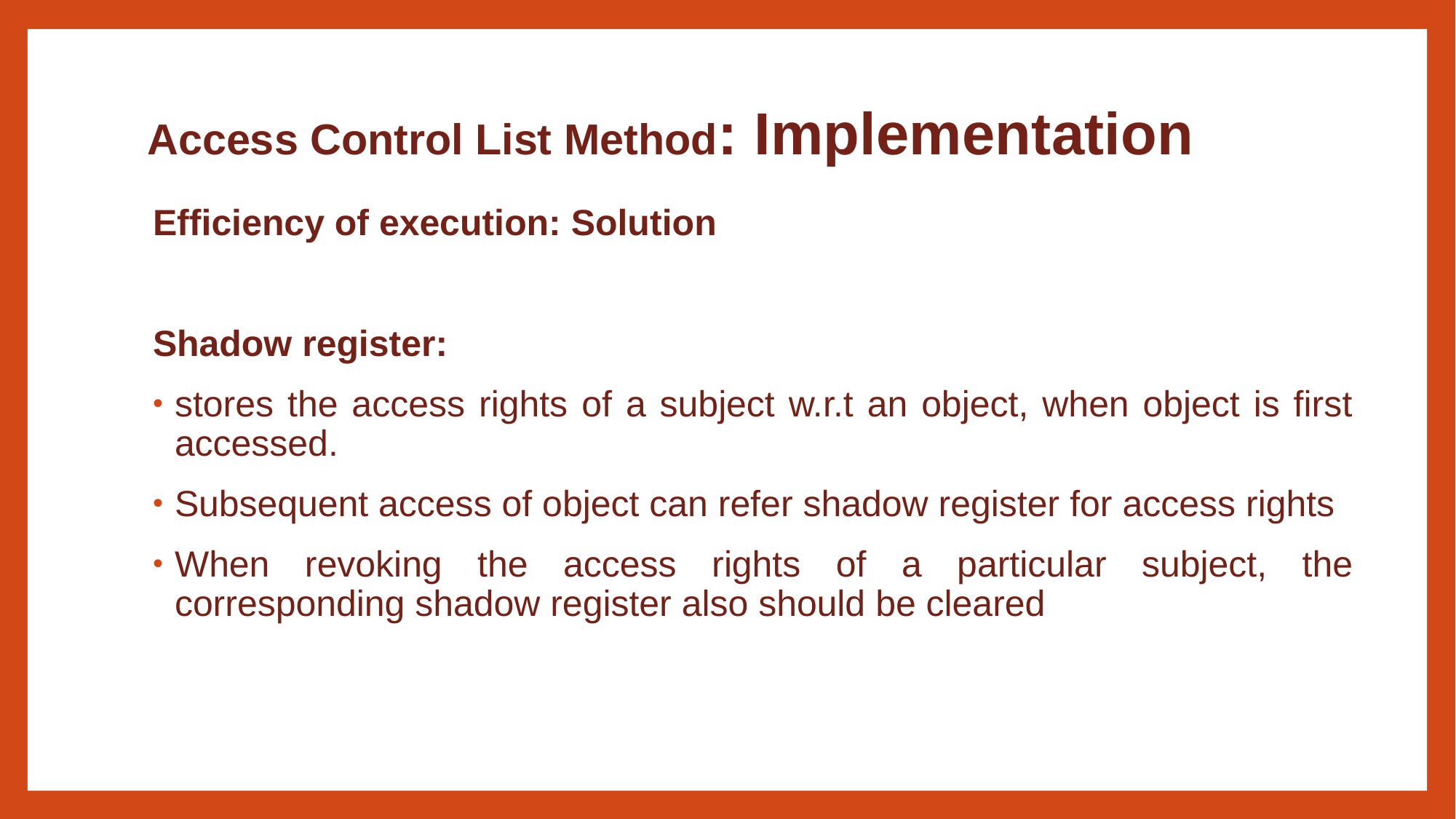

# Access Control List Method: Implementation
Efficiency of execution: Solution

Shadow register:
stores the access rights of a subject w.r.t an object, when object is first accessed.
Subsequent access of object can refer shadow register for access rights
When revoking the access rights of a particular subject, the corresponding shadow register also should be cleared